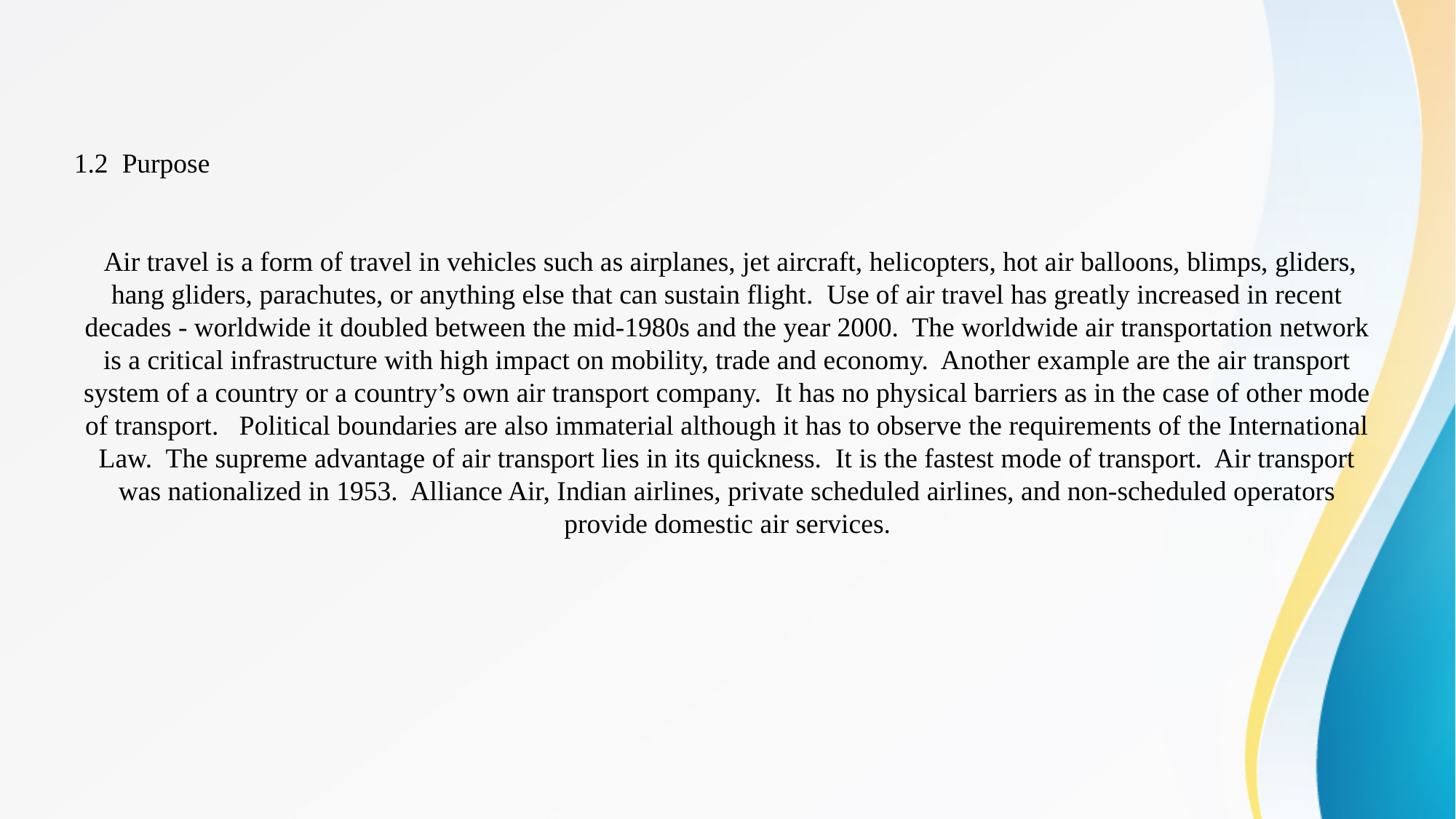

1.2  Purpose   Air travel is a form of travel in vehicles such as airplanes, jet aircraft, helicopters, hot air balloons, blimps, gliders, hang gliders, parachutes, or anything else that can sustain flight.  Use of air travel has greatly increased in recent decades - worldwide it doubled between the mid-1980s and the year 2000.  The worldwide air transportation network is a critical infrastructure with high impact on mobility, trade and economy.  Another example are the air transport system of a country or a country’s own air transport company.  It has no physical barriers as in the case of other mode of transport.   Political boundaries are also immaterial although it has to observe the requirements of the International Law.  The supreme advantage of air transport lies in its quickness.  It is the fastest mode of transport.  Air transport was nationalized in 1953.  Alliance Air, Indian airlines, private scheduled airlines, and non-scheduled operators provide domestic air services.